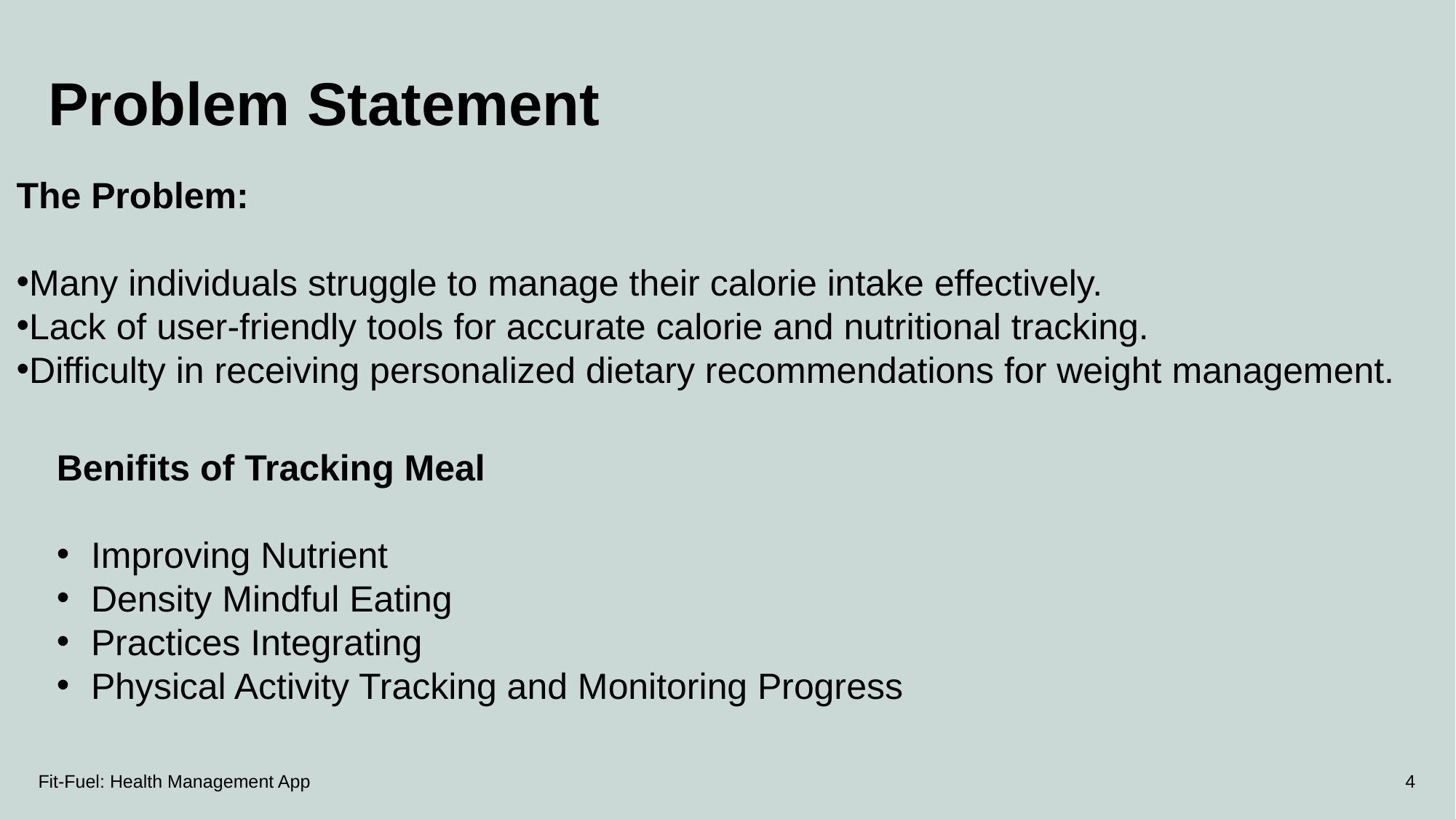

Problem Statement
The Problem:

Many individuals struggle to manage their calorie intake effectively.
Lack of user-friendly tools for accurate calorie and nutritional tracking.
Difficulty in receiving personalized dietary recommendations for weight management.

Benifits of Tracking Meal

Improving Nutrient
Density Mindful Eating
Practices Integrating
Physical Activity Tracking and Monitoring Progress

Fit-Fuel: Health Management App
4